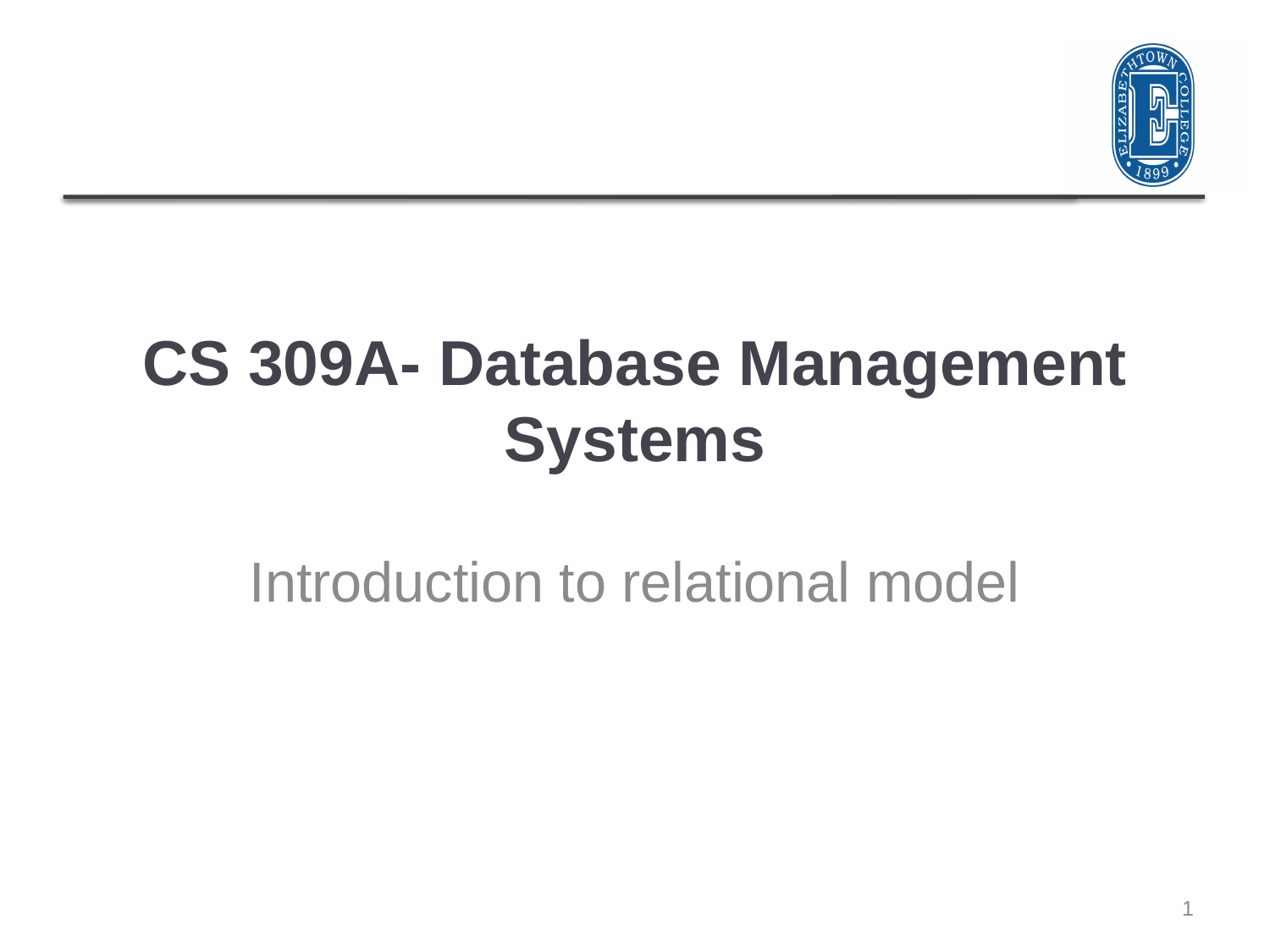

# CS 309A- Database Management Systems
Introduction to relational model
1